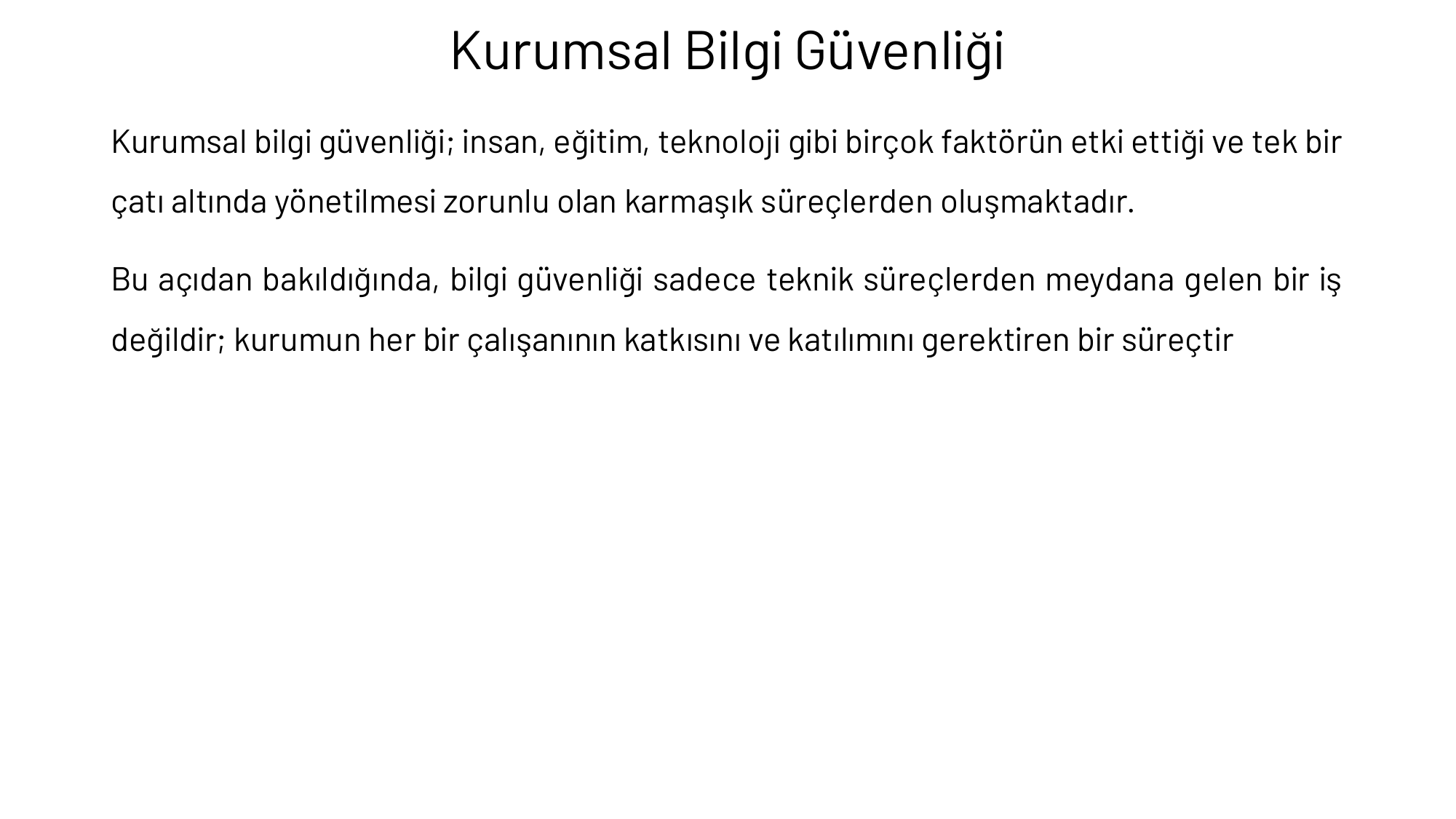

# Kurumsal Bilgi Güvenliği
Kurumsal bilgi güvenliği; insan, eğitim, teknoloji gibi birçok faktörün etki ettiği ve tek bir çatı altında yönetilmesi zorunlu olan karmaşık süreçlerden oluşmaktadır.
Bu açıdan bakıldığında, bilgi güvenliği sadece teknik süreçlerden meydana gelen bir iş değildir; kurumun her bir çalışanının katkısını ve katılımını gerektiren bir süreçtir